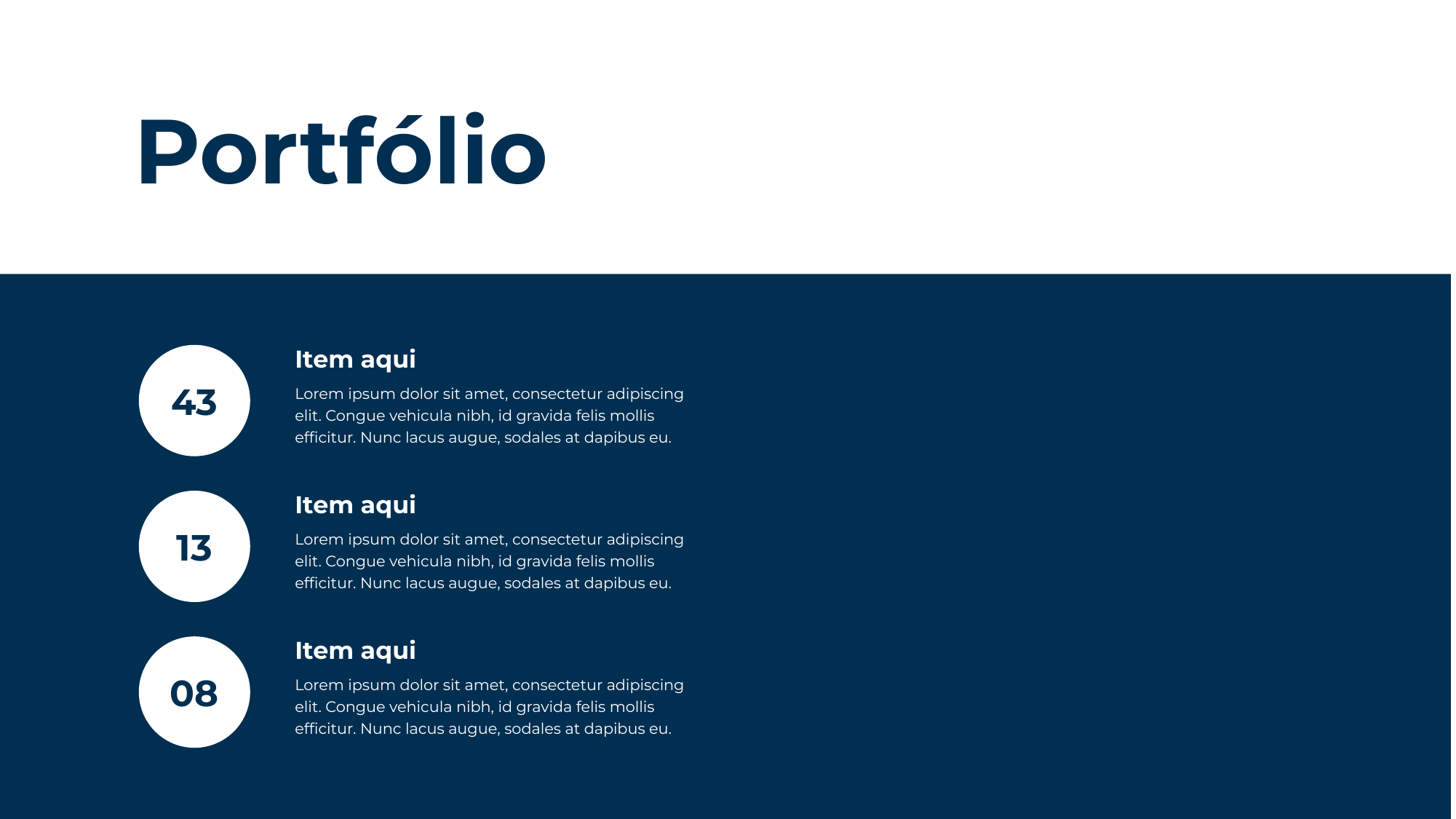

Portfólio

Item aqui
43
Lorem ipsum dolor sit amet, consectetur adipiscing elit. Congue vehicula nibh, id gravida felis mollis efficitur. Nunc lacus augue, sodales at dapibus eu.

Item aqui
13
Lorem ipsum dolor sit amet, consectetur adipiscing elit. Congue vehicula nibh, id gravida felis mollis efficitur. Nunc lacus augue, sodales at dapibus eu.
Item aqui
08
Lorem ipsum dolor sit amet, consectetur adipiscing elit. Congue vehicula nibh, id gravida felis mollis efficitur. Nunc lacus augue, sodales at dapibus eu.